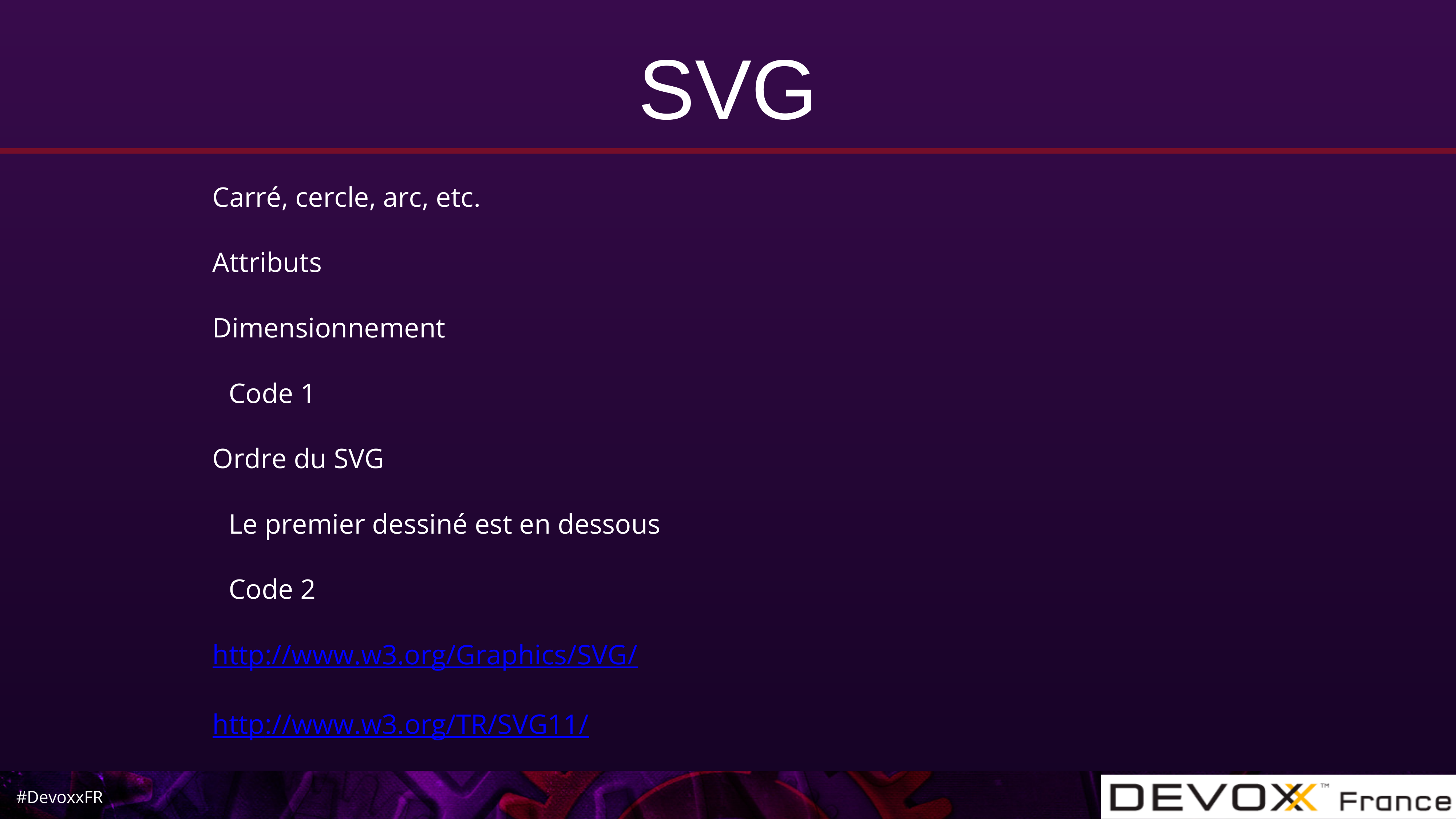

# SVG
Carré, cercle, arc, etc.
Attributs
Dimensionnement
Code 1
Ordre du SVG
Le premier dessiné est en dessous
Code 2
http://www.w3.org/Graphics/SVG/
http://www.w3.org/TR/SVG11/